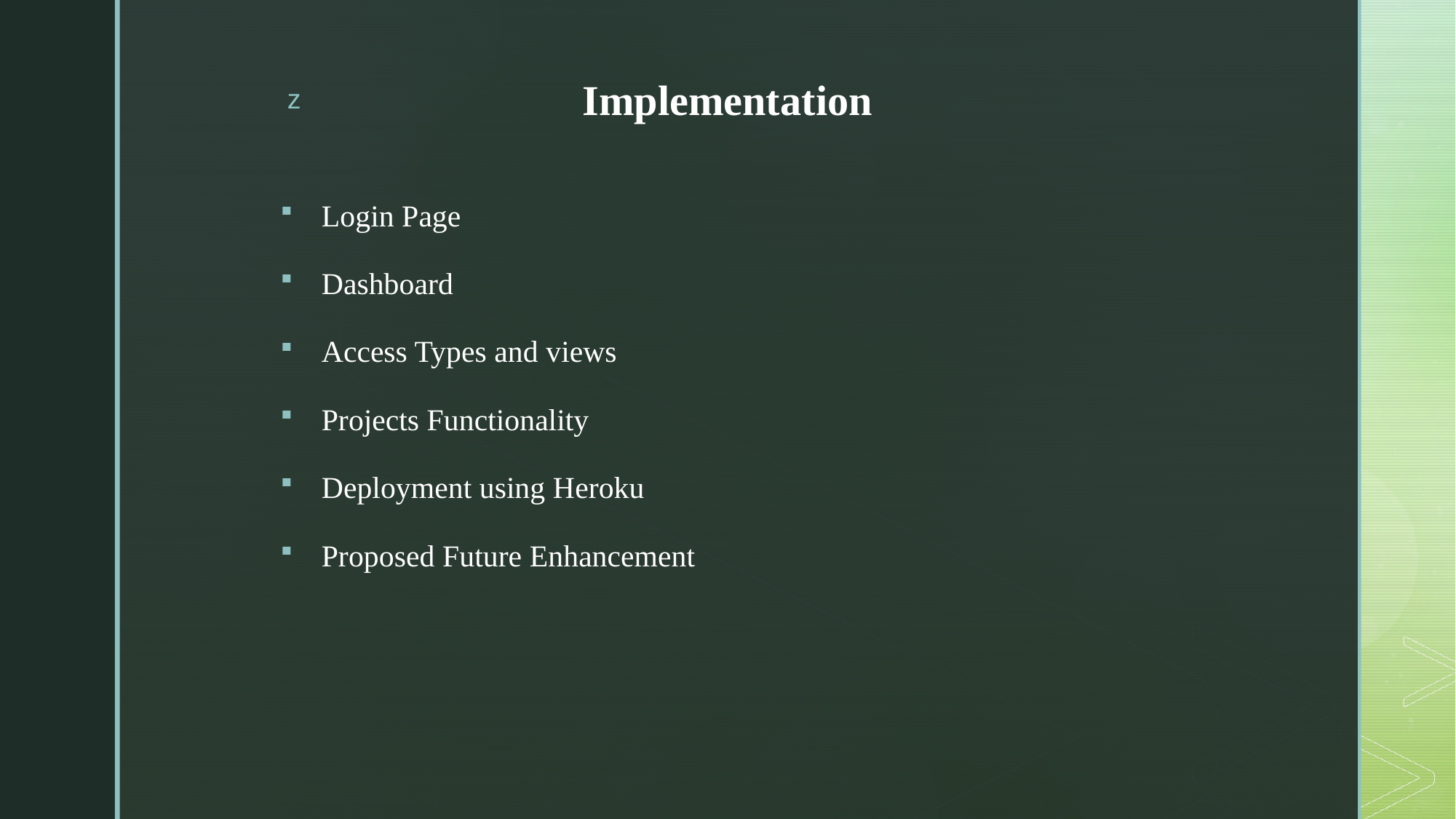

# Implementation
Login Page
Dashboard
Access Types and views
Projects Functionality
Deployment using Heroku
Proposed Future Enhancement